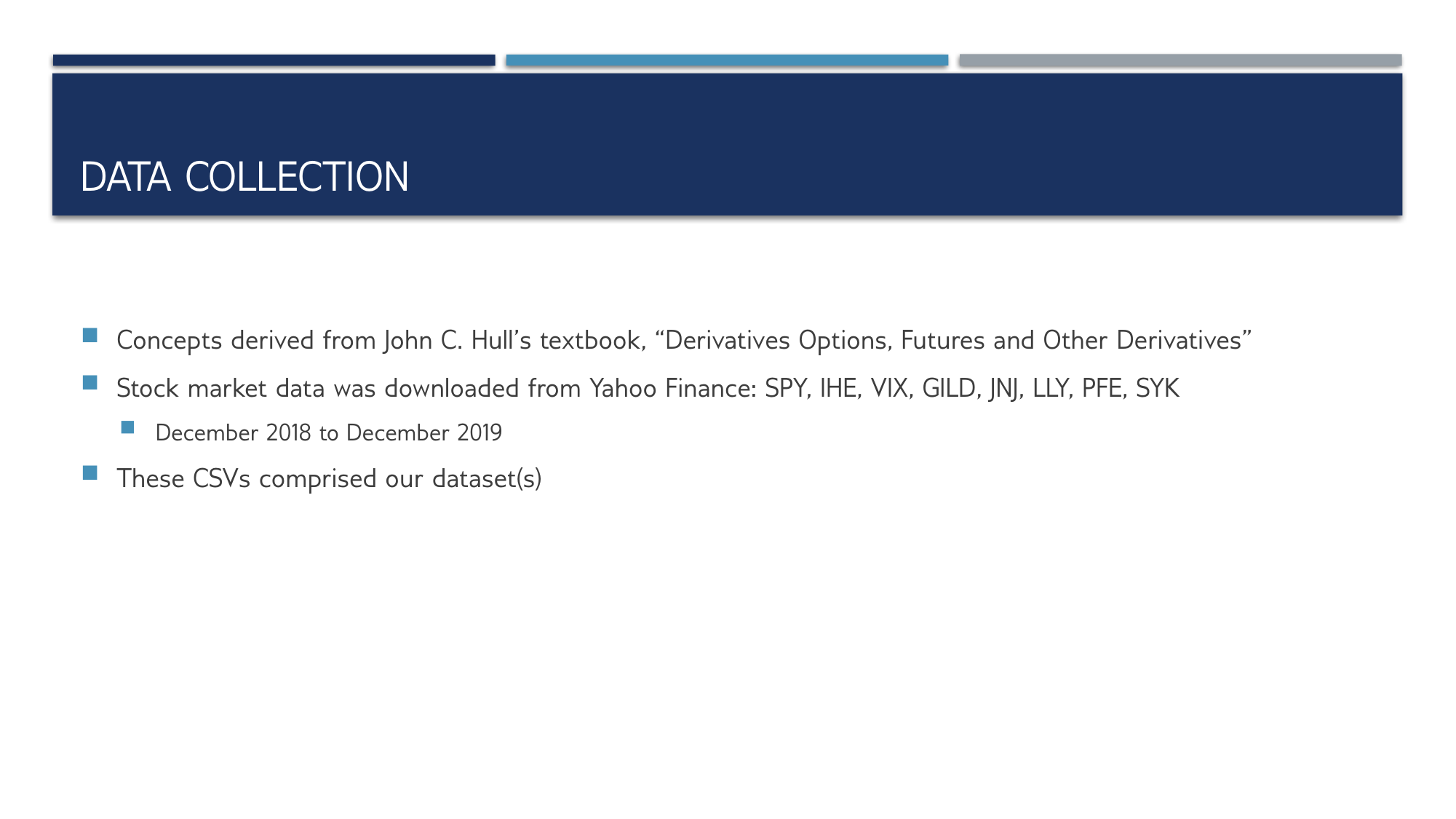

# Data Collection
Concepts derived from John C. Hull’s textbook, “Derivatives Options, Futures and Other Derivatives”
Stock market data was downloaded from Yahoo Finance: SPY, IHE, VIX, GILD, JNJ, LLY, PFE, SYK
December 2018 to December 2019
These CSVs comprised our dataset(s)